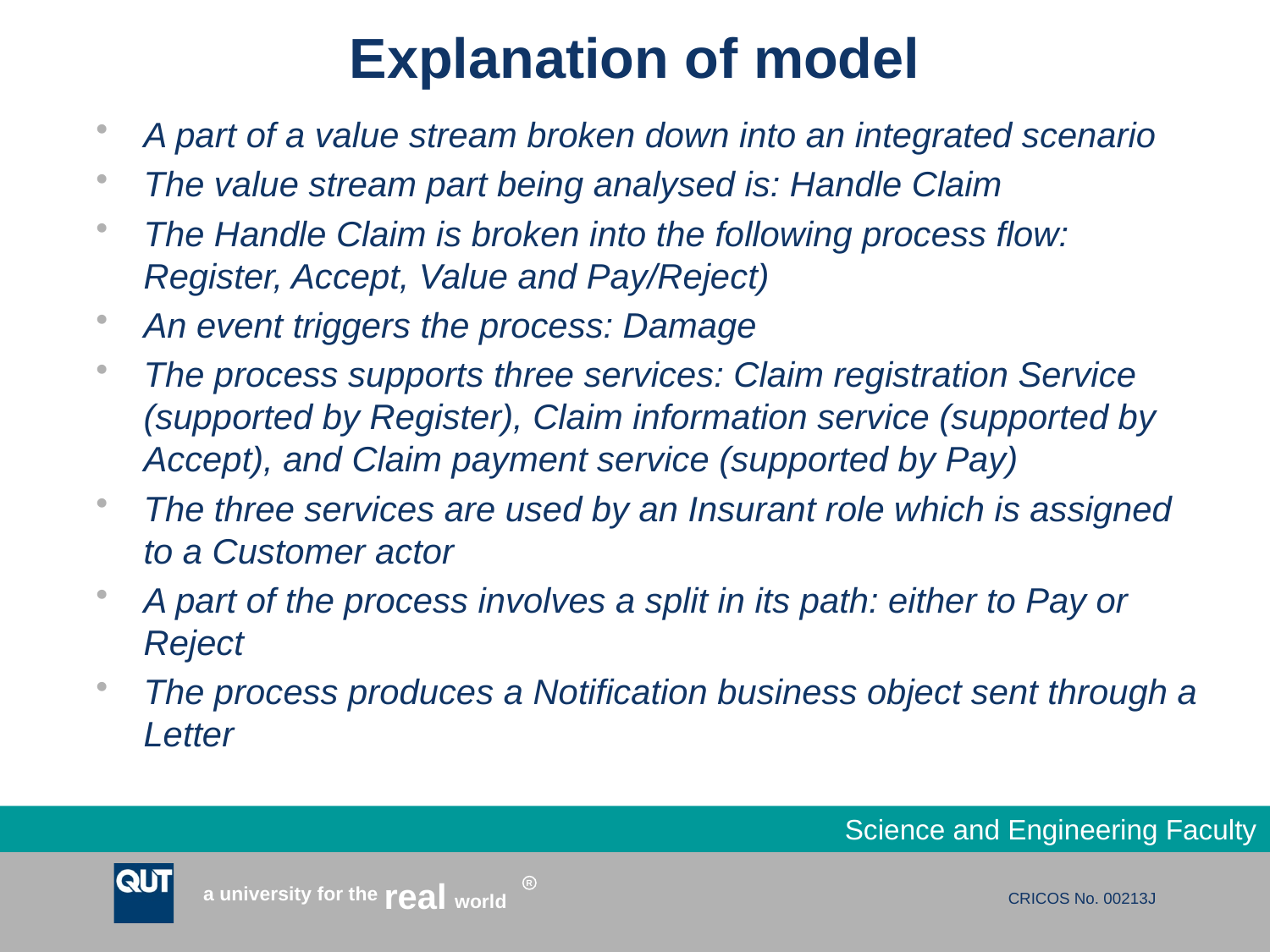

# Explanation of model
A part of a value stream broken down into an integrated scenario
The value stream part being analysed is: Handle Claim
The Handle Claim is broken into the following process flow: Register, Accept, Value and Pay/Reject)
An event triggers the process: Damage
The process supports three services: Claim registration Service (supported by Register), Claim information service (supported by Accept), and Claim payment service (supported by Pay)
The three services are used by an Insurant role which is assigned to a Customer actor
A part of the process involves a split in its path: either to Pay or Reject
The process produces a Notification business object sent through a Letter